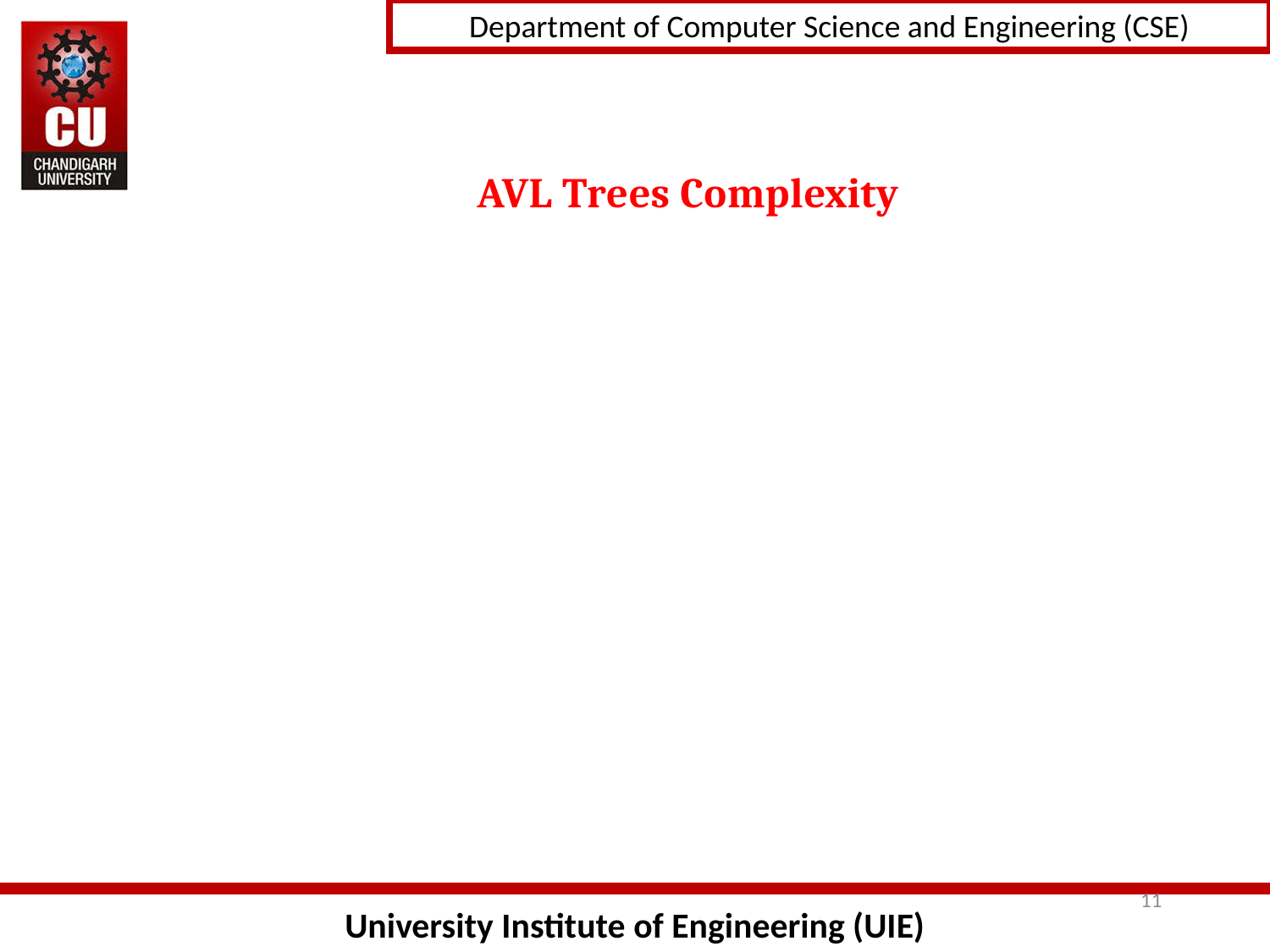

# AVL Trees Complexity
Overhead
Extra space for maintaining height information at each node
Insertion and deletion become more complicated, but still O(log N)
Advantage
Worst case O(log(N)) for insert, delete, and search
11